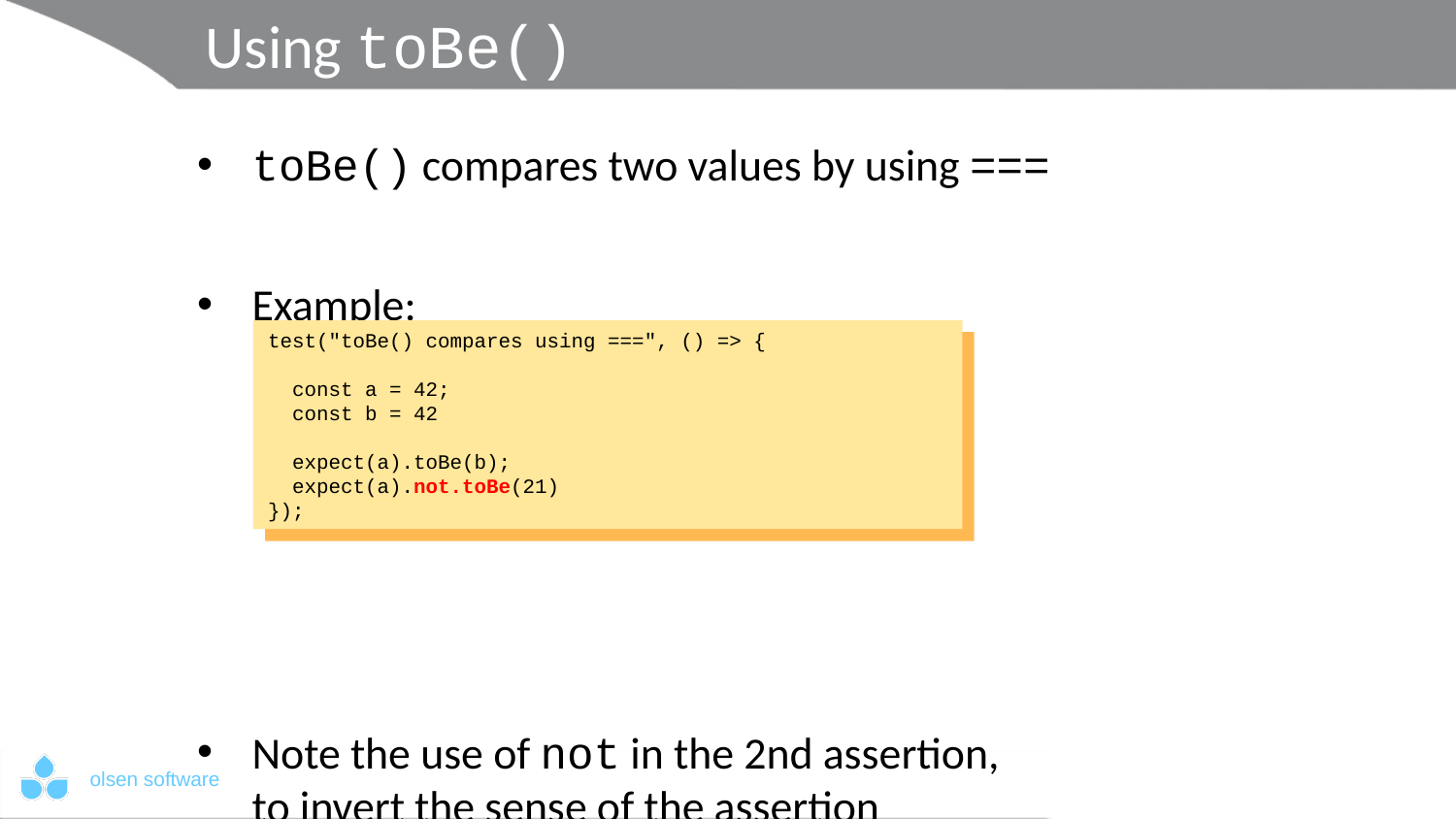

# Using toBe()
toBe() compares two values by using ===

Example:

Note the use of not in the 2nd assertion,
to invert the sense of the assertion
test("toBe() compares using ===", () => {

  const a = 42;
  const b = 42

  expect(a).toBe(b);
  expect(a).not.toBe(21)
});
test("toBe() compares using ===", () => {

  const a = 42;
  const b = 42

  expect(a).toBe(b);
  expect(a).not.toBe(21)
});